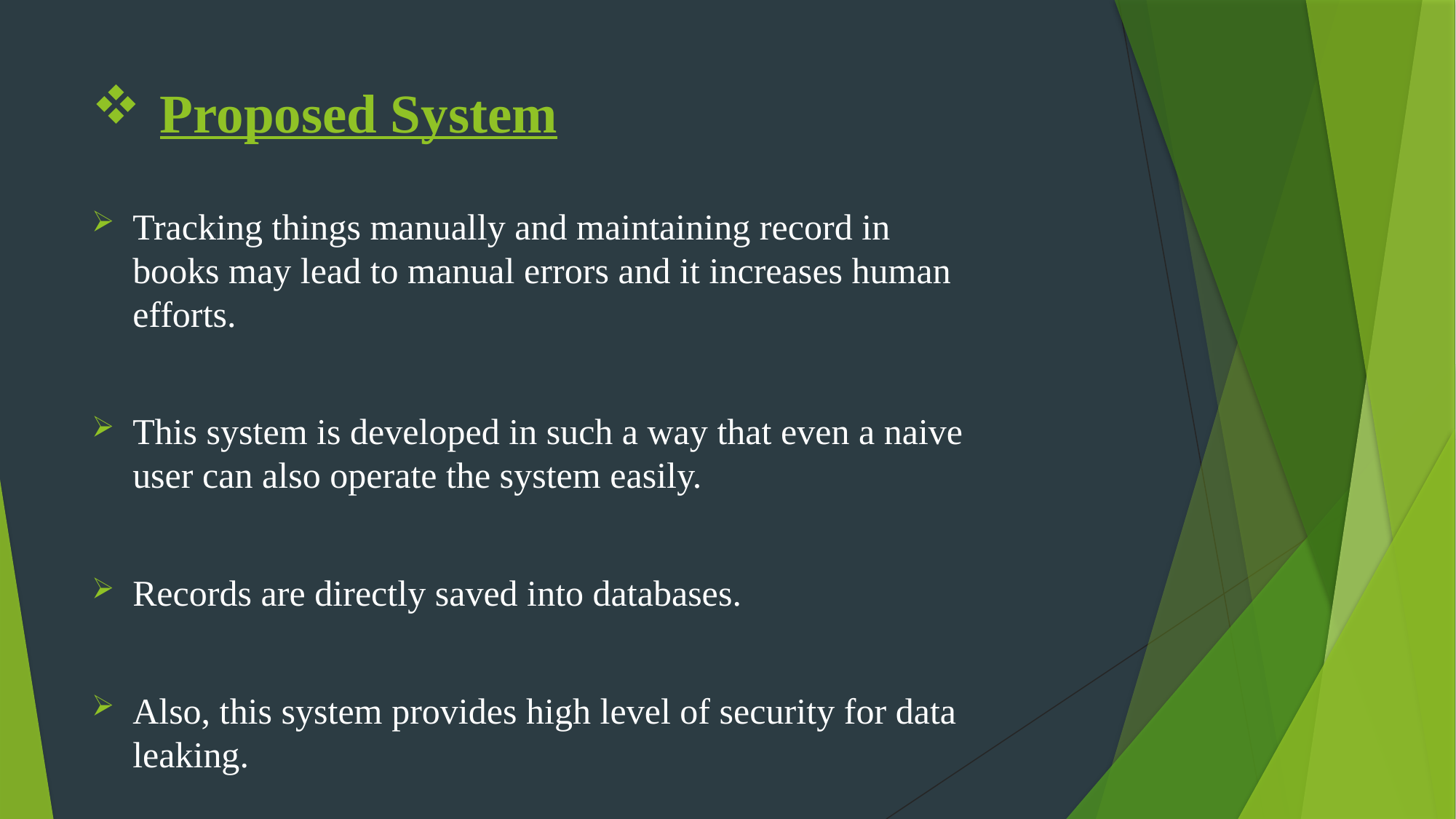

# Proposed System
Tracking things manually and maintaining record in books may lead to manual errors and it increases human efforts.

This system is developed in such a way that even a naive user can also operate the system easily.

Records are directly saved into databases.

Also, this system provides high level of security for data leaking.